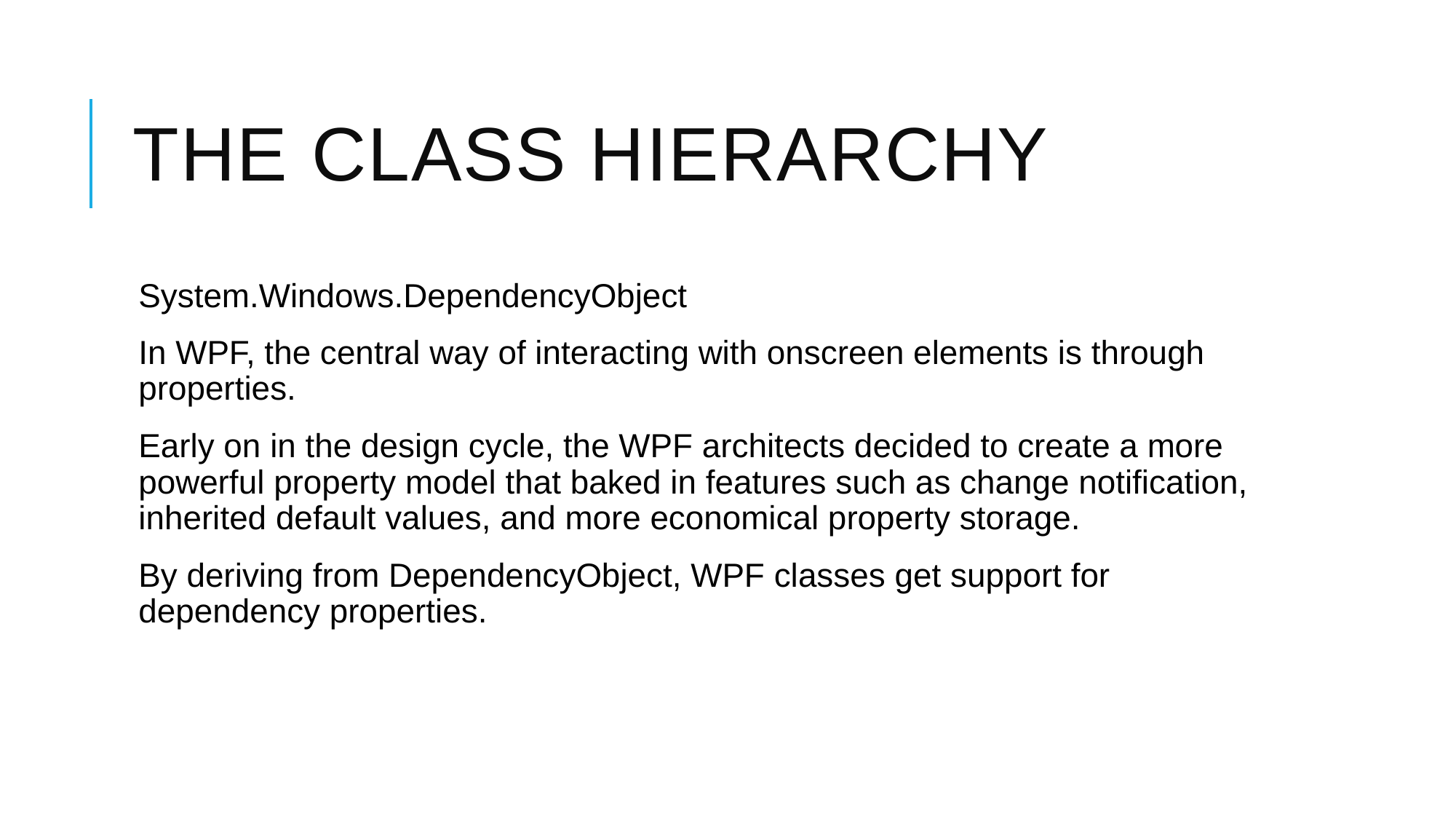

# The Class Hierarchy
System.Windows.DependencyObject
In WPF, the central way of interacting with onscreen elements is through properties.
Early on in the design cycle, the WPF architects decided to create a more powerful property model that baked in features such as change notification, inherited default values, and more economical property storage.
By deriving from DependencyObject, WPF classes get support for dependency properties.